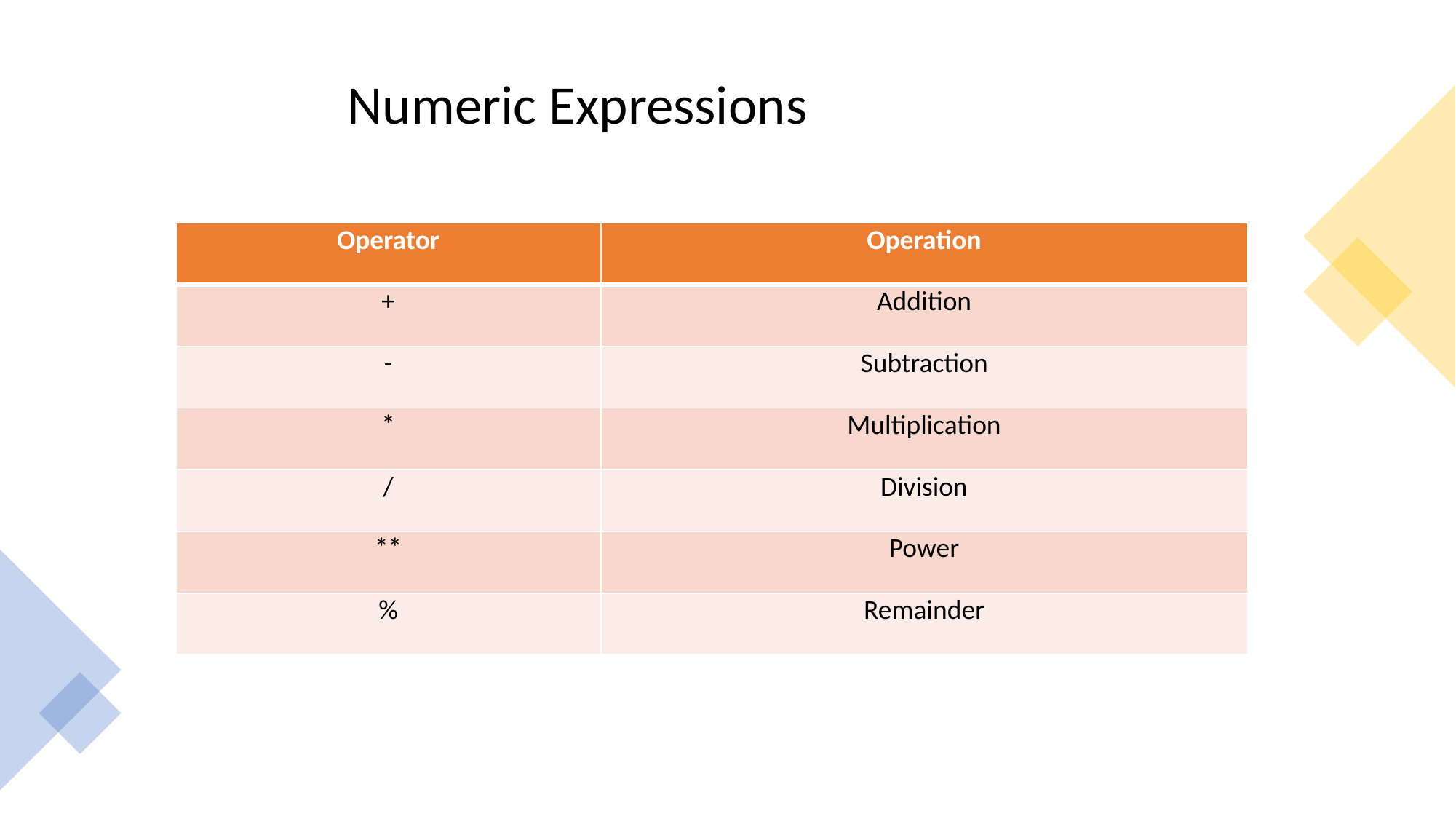

# Numeric Expressions

| Operator | Operation |
| --- | --- |
| + | Addition |
| - | Subtraction |
| \* | Multiplication |
| / | Division |
| \*\* | Power |
| % | Remainder |